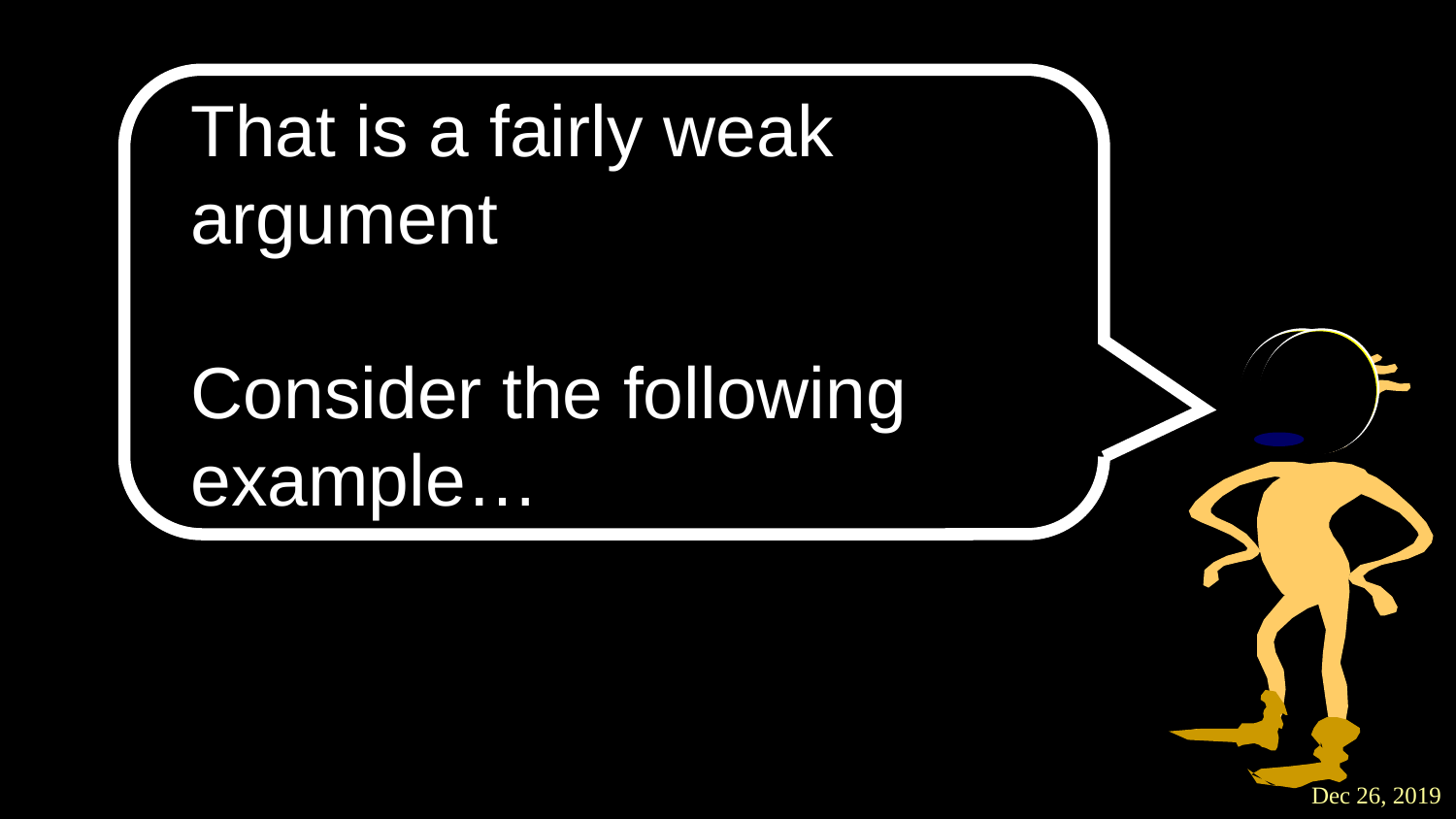

That is a fairly weak argument

Consider the following example…

Dec 26, 2019